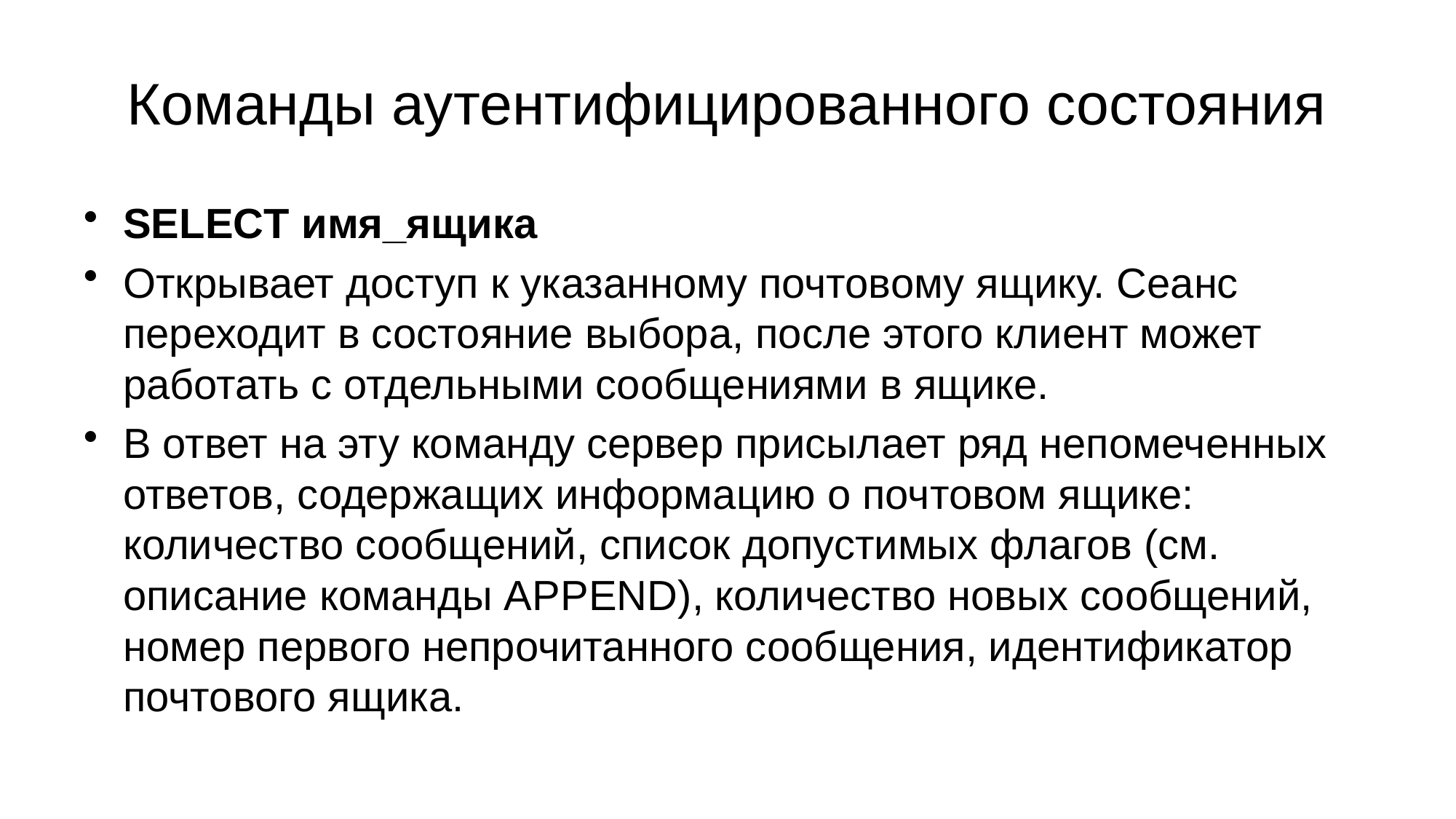

# Команды аутентифицированного состояния
SELECT имя_ящика
Открывает доступ к указанному почтовому ящику. Сеанс переходит в состояние выбора, после этого клиент может работать с отдельными сообщениями в ящике.
В ответ на эту команду сервер присылает ряд непомеченных ответов, содержащих информацию о почтовом ящике: количество сообщений, список допустимых флагов (см. описание команды APPEND), количество новых сообщений, номер первого непрочитанного сообщения, идентификатор почтового ящика.